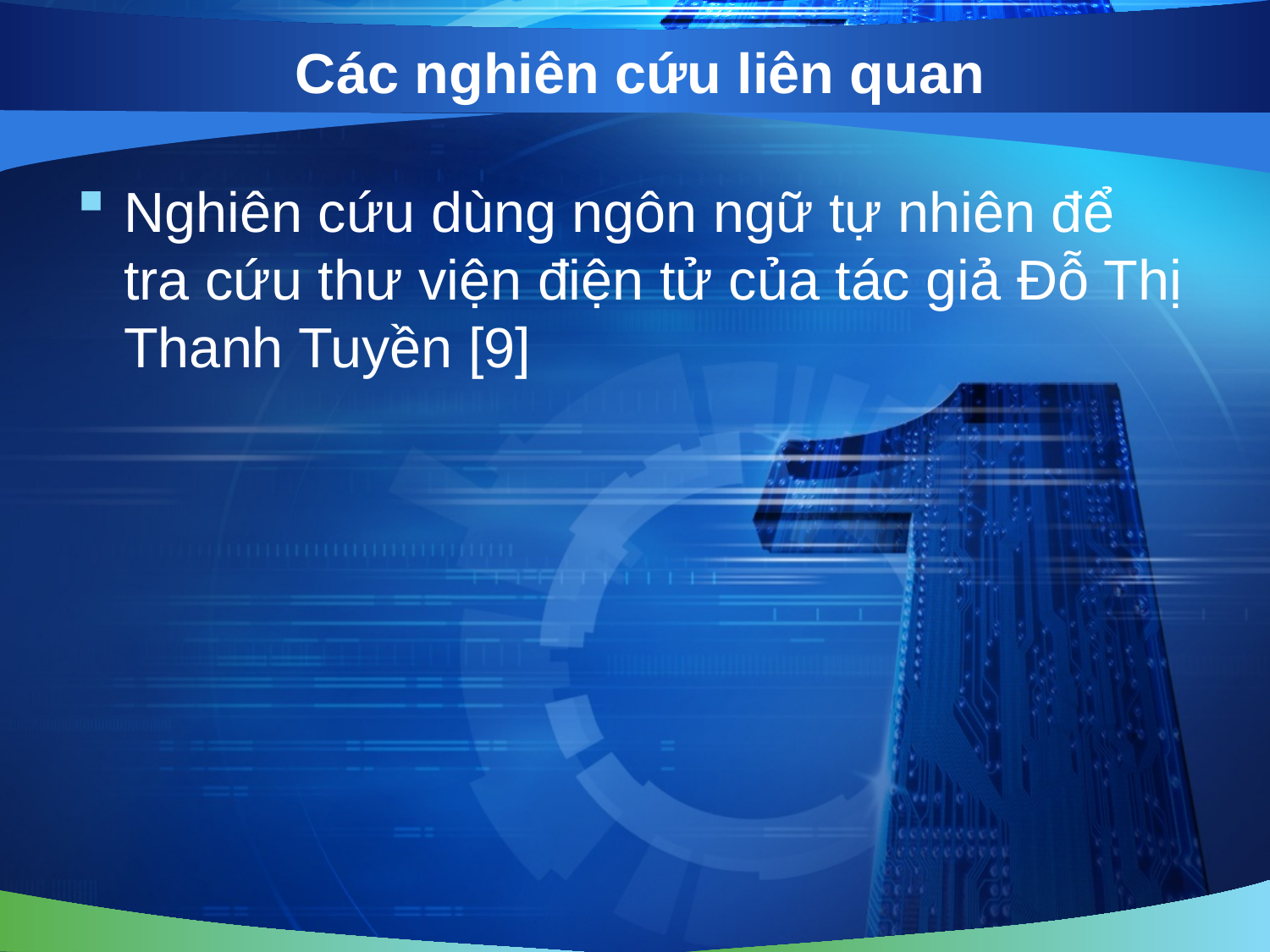

# Các nghiên cứu liên quan
Nghiên cứu dùng ngôn ngữ tự nhiên để tra cứu thư viện điện tử của tác giả Đỗ Thị Thanh Tuyền [9]